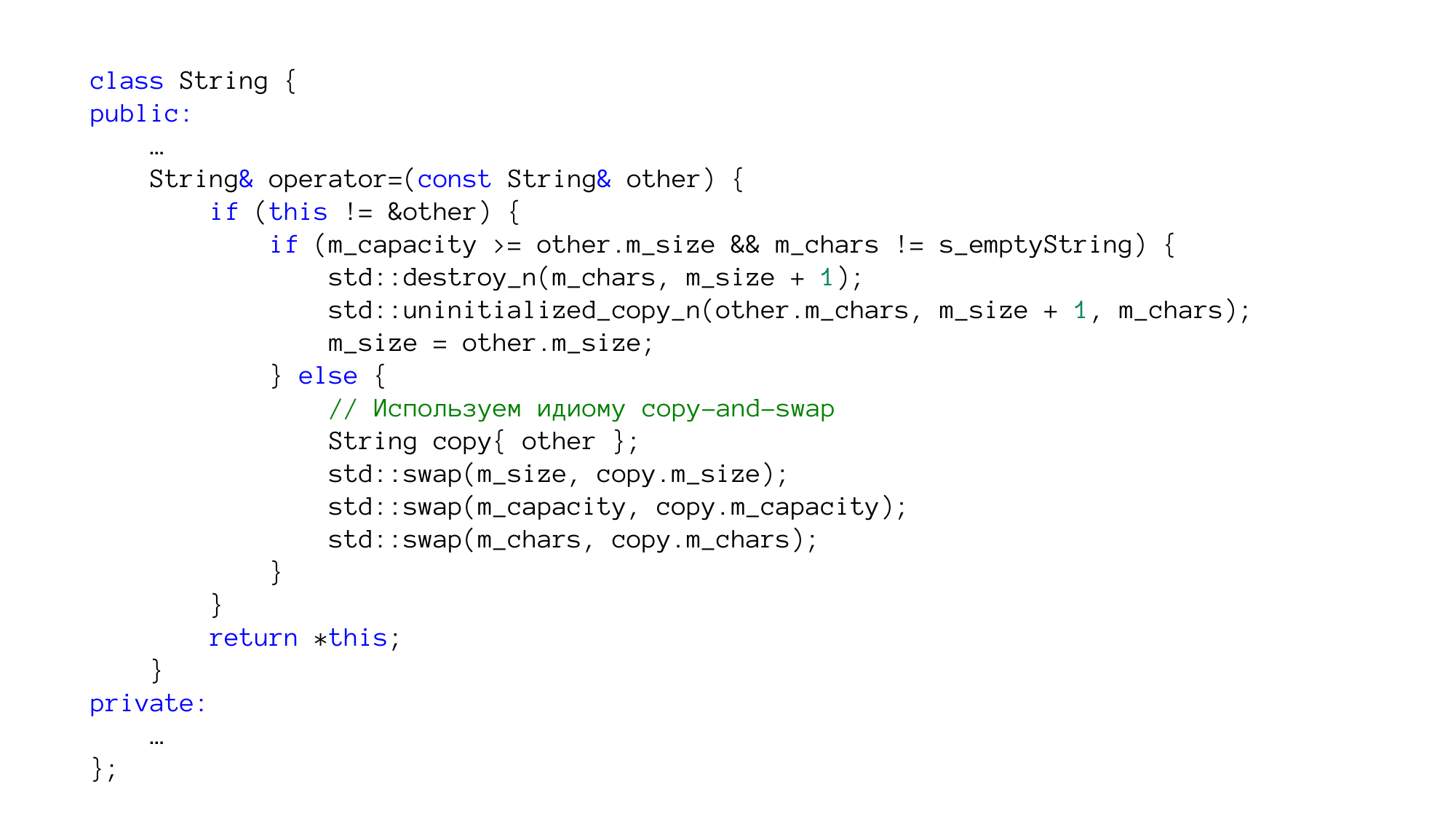

class String {
public:
    …
    String& operator=(const String& other) {
        if (this != &other) {
            if (m_capacity >= other.m_size && m_chars != s_emptyString) {
                std::destroy_n(m_chars, m_size + 1);
                std::uninitialized_copy_n(other.m_chars, m_size + 1, m_chars);
                m_size = other.m_size;
            } else {
                // Используем идиому copy-and-swap
                String copy{ other };
                std::swap(m_size, copy.m_size);
                std::swap(m_capacity, copy.m_capacity);
                std::swap(m_chars, copy.m_chars);
            }
        }
        return *this;
    }
private:
    …
};